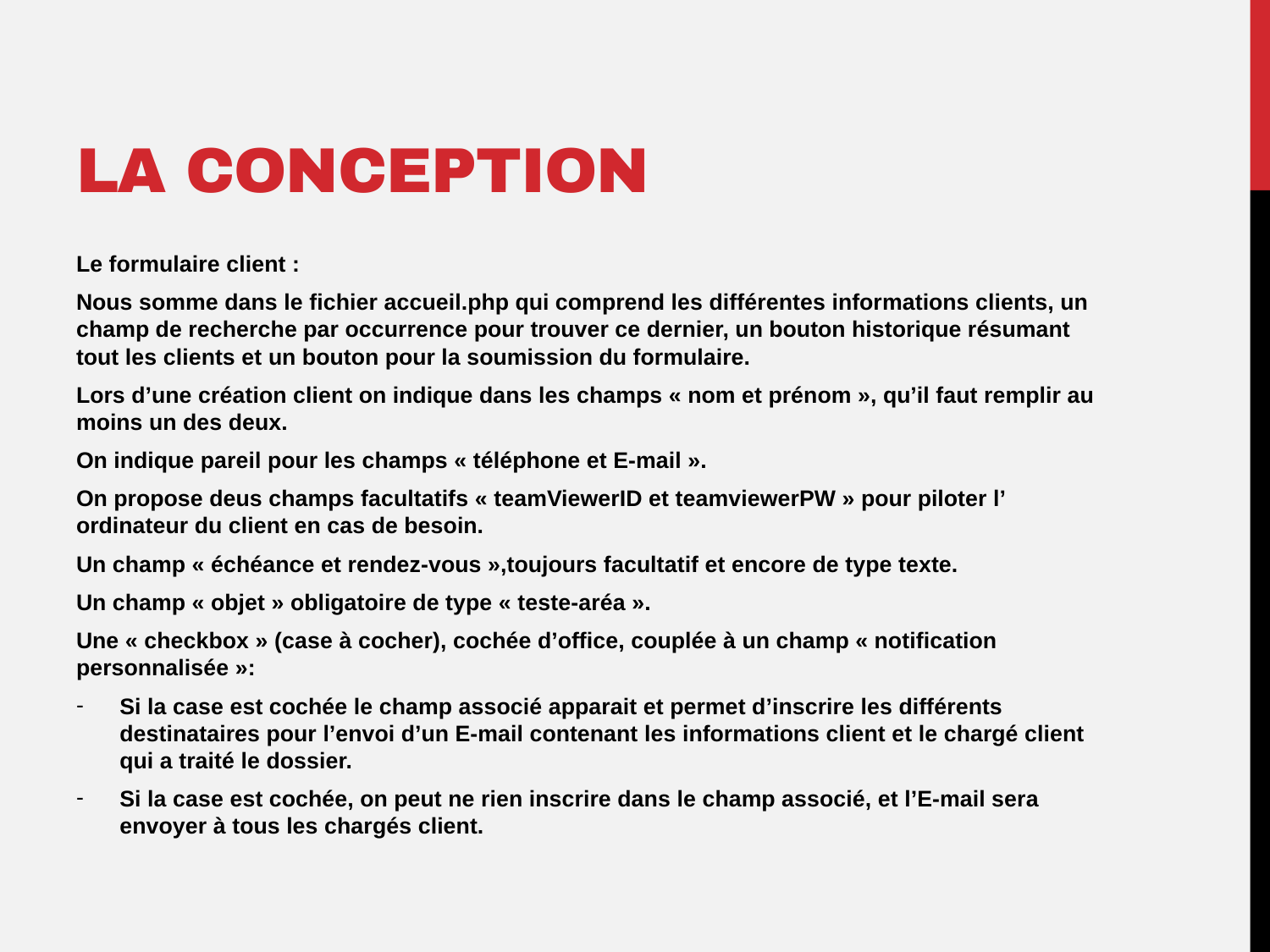

# La conception
Le formulaire client :
Nous somme dans le fichier accueil.php qui comprend les différentes informations clients, un champ de recherche par occurrence pour trouver ce dernier, un bouton historique résumant tout les clients et un bouton pour la soumission du formulaire.
Lors d’une création client on indique dans les champs « nom et prénom », qu’il faut remplir au moins un des deux.
On indique pareil pour les champs « téléphone et E-mail ».
On propose deus champs facultatifs « teamViewerID et teamviewerPW » pour piloter l’ ordinateur du client en cas de besoin.
Un champ « échéance et rendez-vous »,toujours facultatif et encore de type texte.
Un champ « objet » obligatoire de type « teste-aréa ».
Une « checkbox » (case à cocher), cochée d’office, couplée à un champ « notification personnalisée »:
Si la case est cochée le champ associé apparait et permet d’inscrire les différents destinataires pour l’envoi d’un E-mail contenant les informations client et le chargé client qui a traité le dossier.
Si la case est cochée, on peut ne rien inscrire dans le champ associé, et l’E-mail sera envoyer à tous les chargés client.